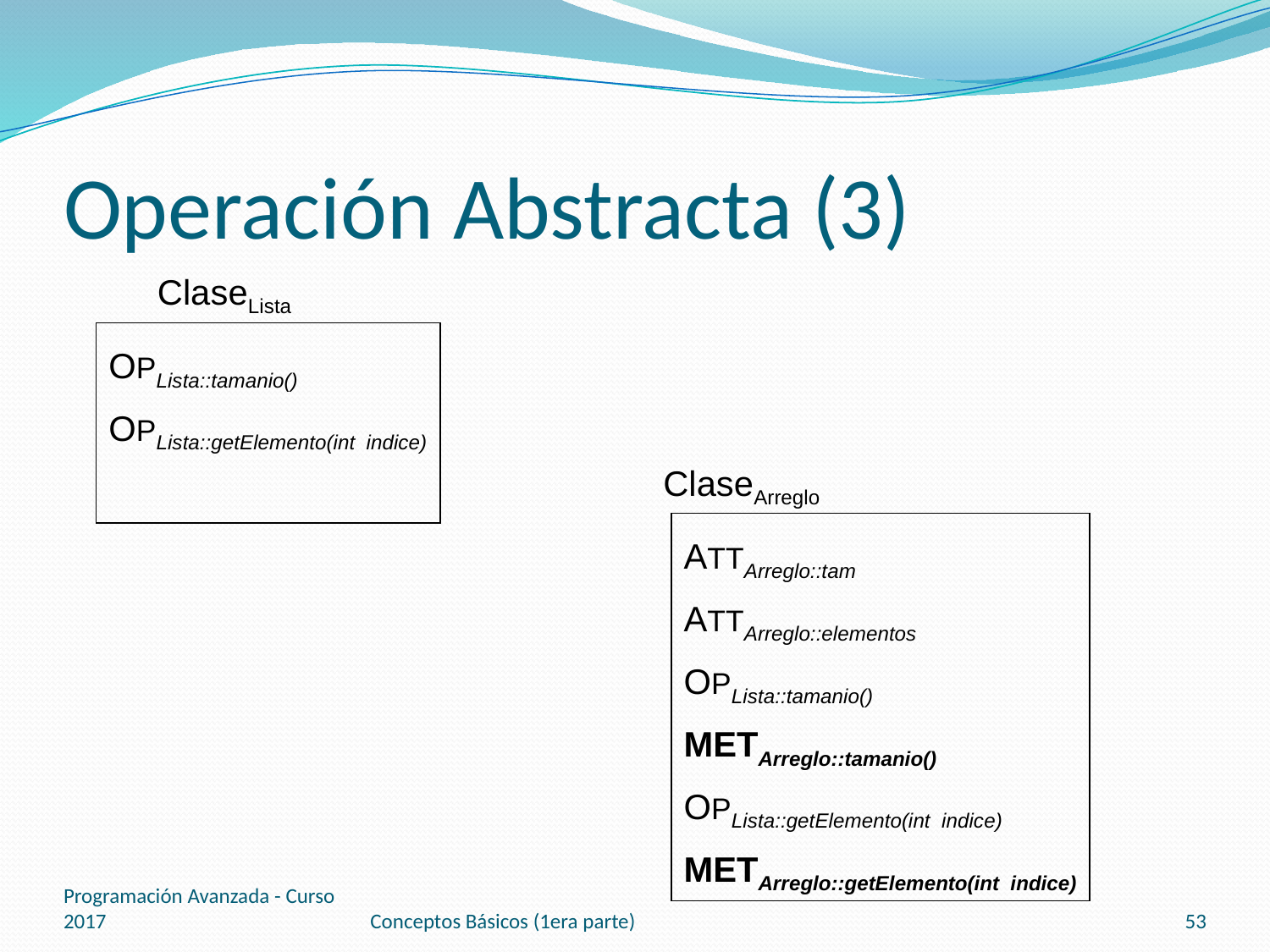

# Operación Abstracta (3)
ClaseLista
OPLista::tamanio()
OPLista::getElemento(int  indice)

ClaseArreglo
ATTArreglo::tam
ATTArreglo::elementos
OPLista::tamanio()
METArreglo::tamanio()
OPLista::getElemento(int  indice)
METArreglo::getElemento(int  indice)
Programación Avanzada - Curso 2017
Conceptos Básicos (1era parte)
53